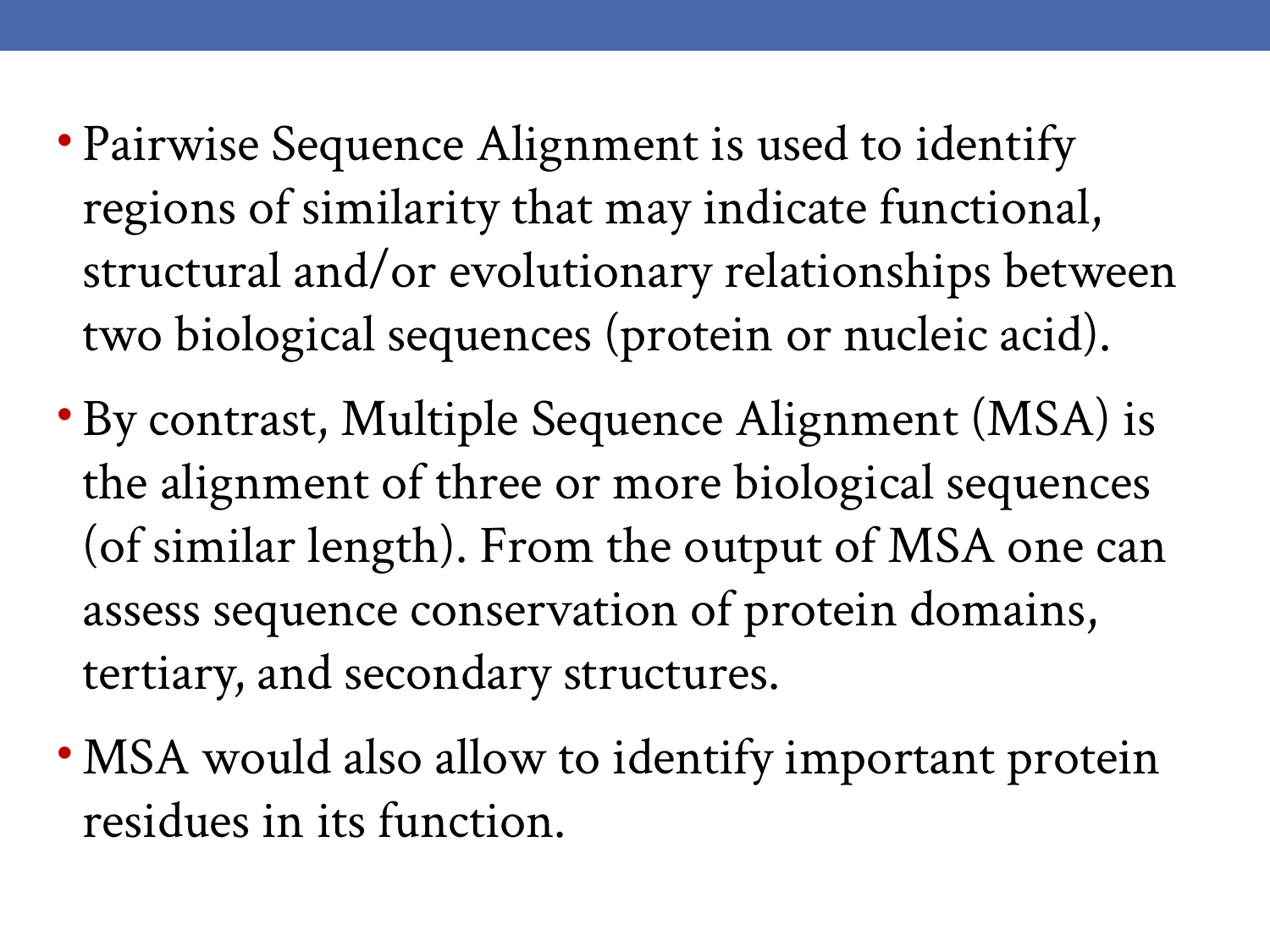

Pairwise Sequence Alignment is used to identify regions of similarity that may indicate functional, structural and/or evolutionary relationships between two biological sequences (protein or nucleic acid).
By contrast, Multiple Sequence Alignment (MSA) is the alignment of three or more biological sequences (of similar length). From the output of MSA one can assess sequence conservation of protein domains, tertiary, and secondary structures.
MSA would also allow to identify important protein residues in its function.